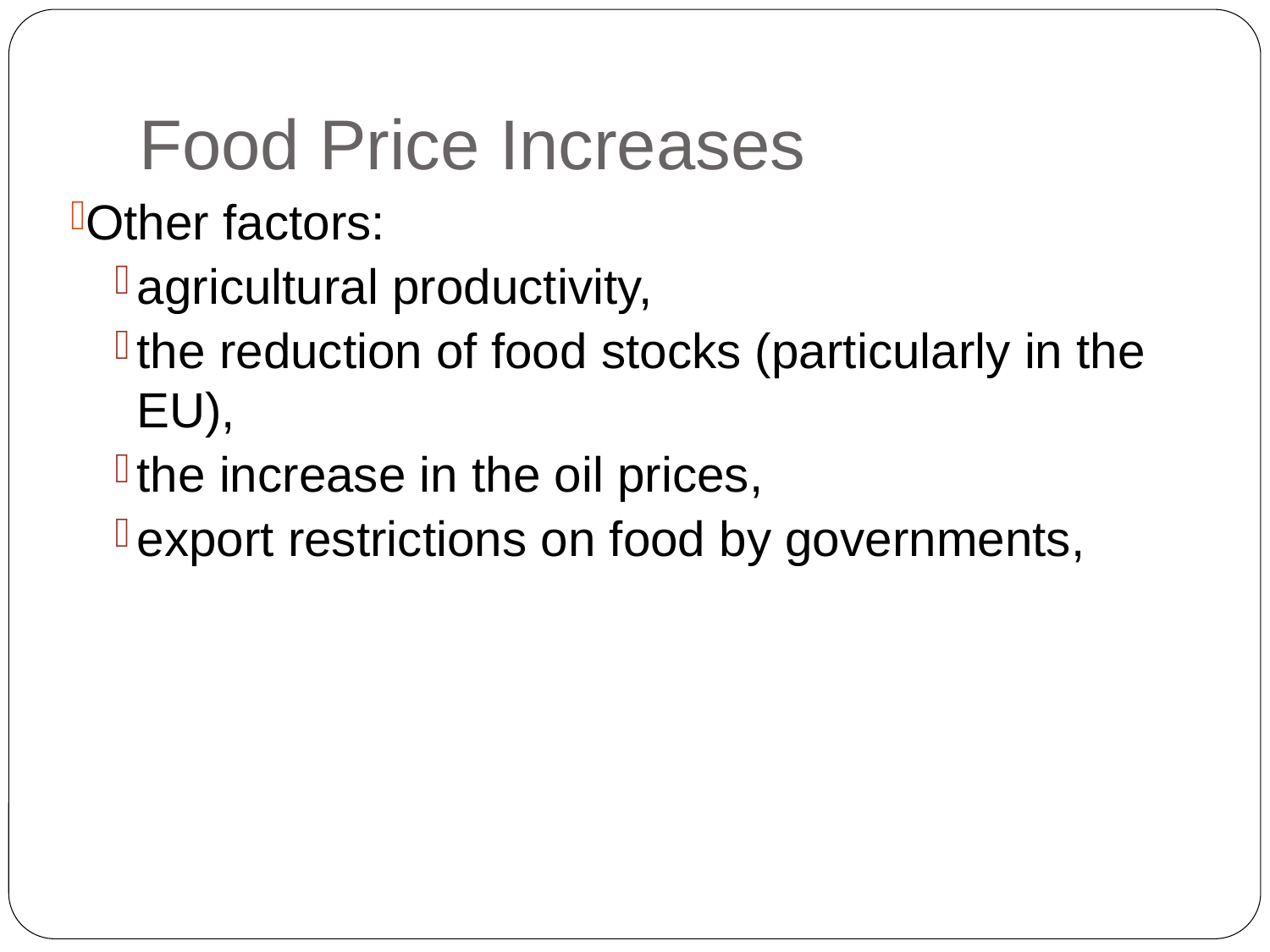

# Food Price Increases
Other factors:
agricultural productivity,
the reduction of food stocks (particularly in the EU),
the increase in the oil prices,
export restrictions on food by governments,